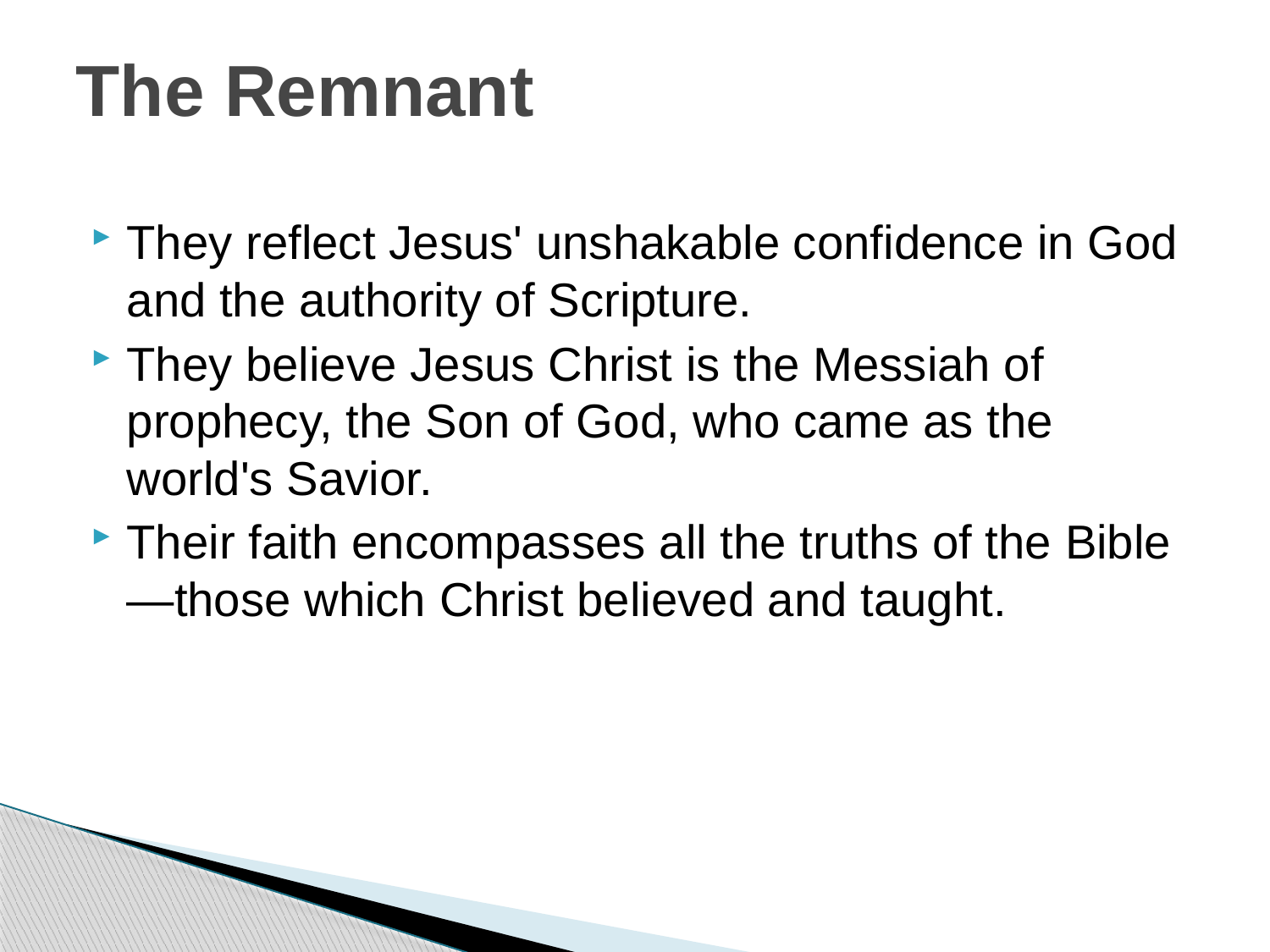

# The Remnant
They reflect Jesus' unshakable confidence in God and the authority of Scripture.
They believe Jesus Christ is the Messiah of prophecy, the Son of God, who came as the world's Savior.
Their faith encompasses all the truths of the Bible—those which Christ believed and taught.